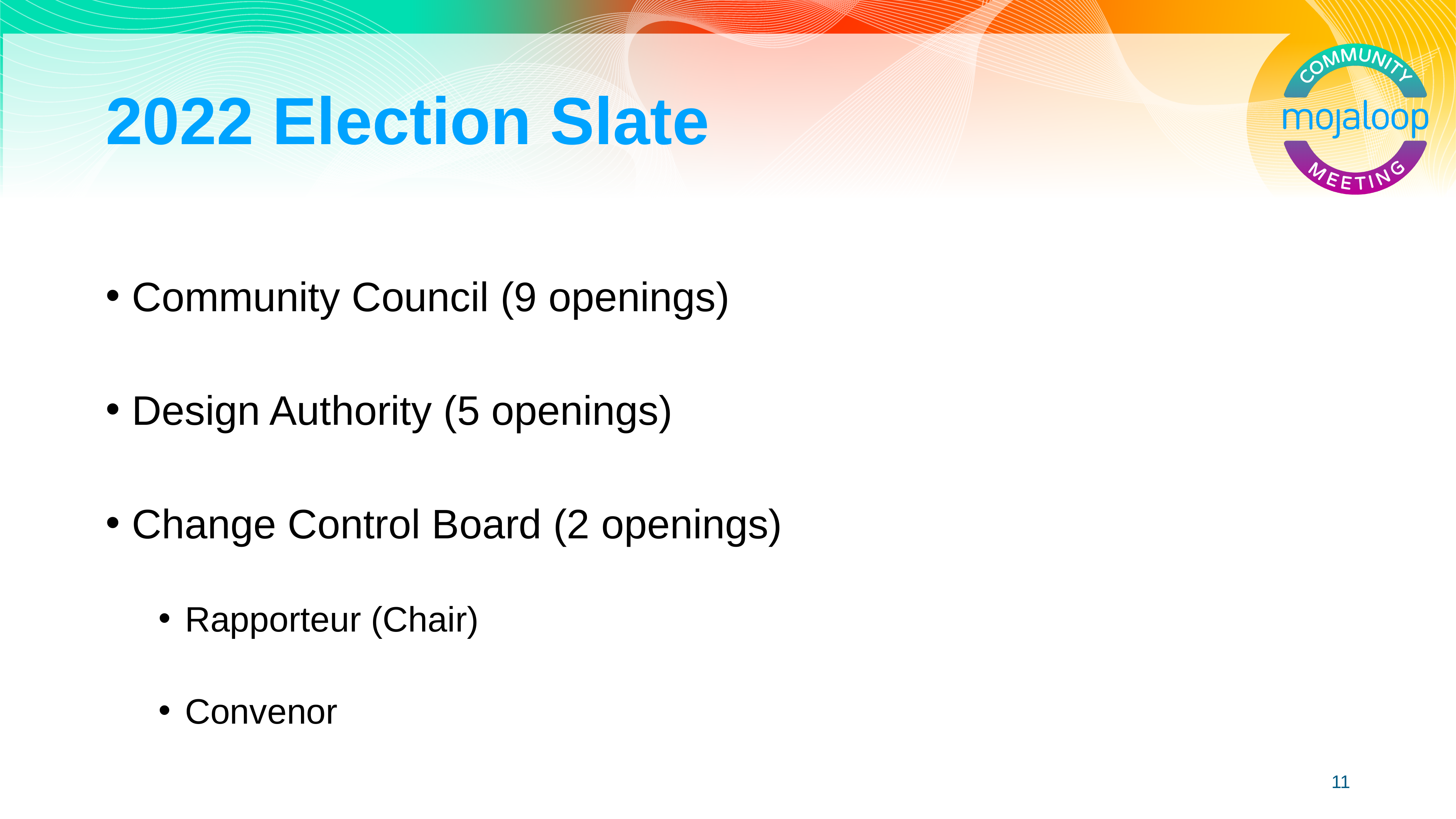

# 2022 Election Slate
Community Council (9 openings)
Design Authority (5 openings)
Change Control Board (2 openings)
Rapporteur (Chair)
Convenor
11